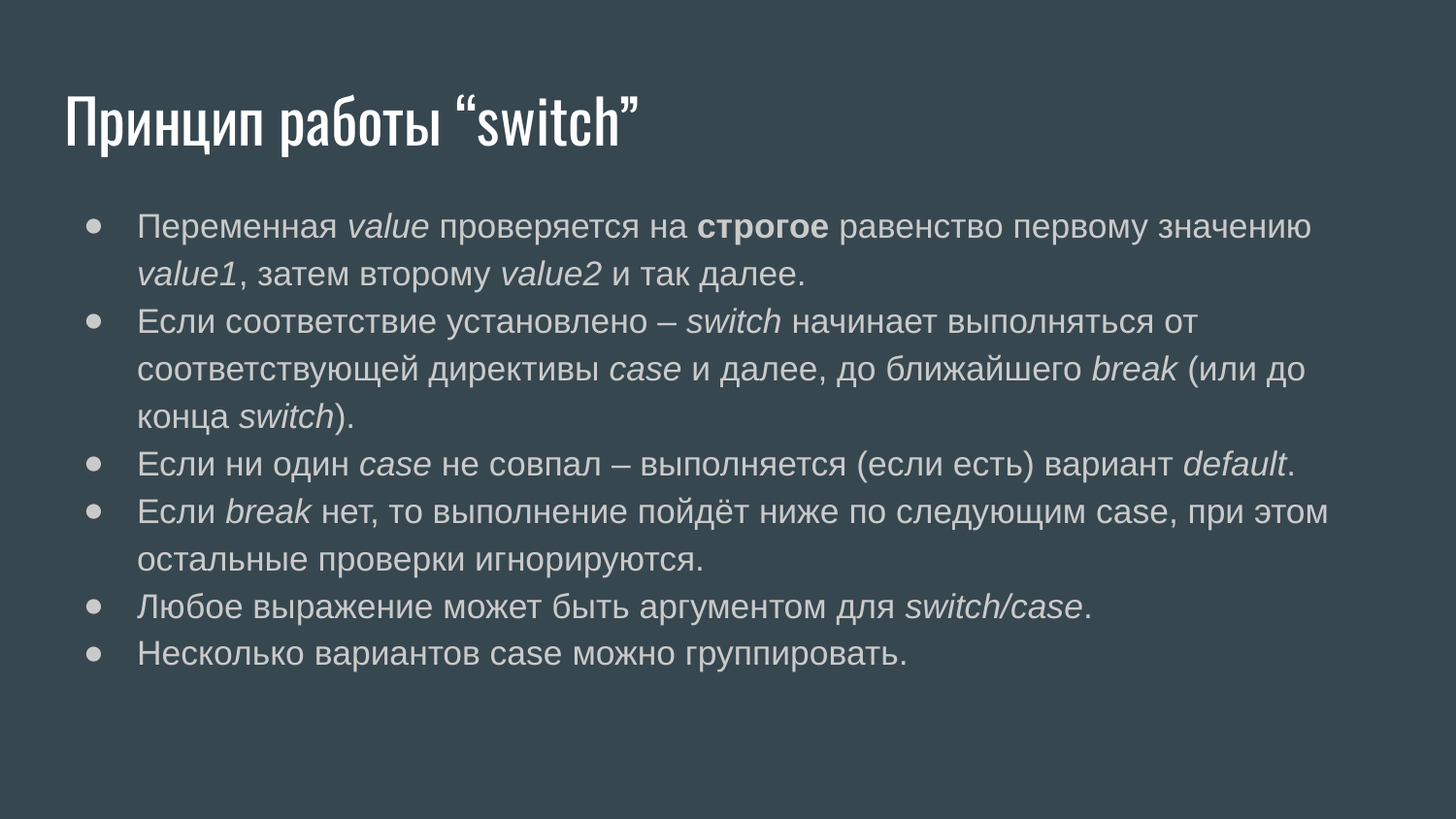

# Принцип работы “switch”
Переменная value проверяется на строгое равенство первому значению value1, затем второму value2 и так далее.
Если соответствие установлено – switch начинает выполняться от соответствующей директивы case и далее, до ближайшего break (или до конца switch).
Если ни один case не совпал – выполняется (если есть) вариант default.
Если break нет, то выполнение пойдёт ниже по следующим case, при этом остальные проверки игнорируются.
Любое выражение может быть аргументом для switch/case.
Несколько вариантов case можно группировать.